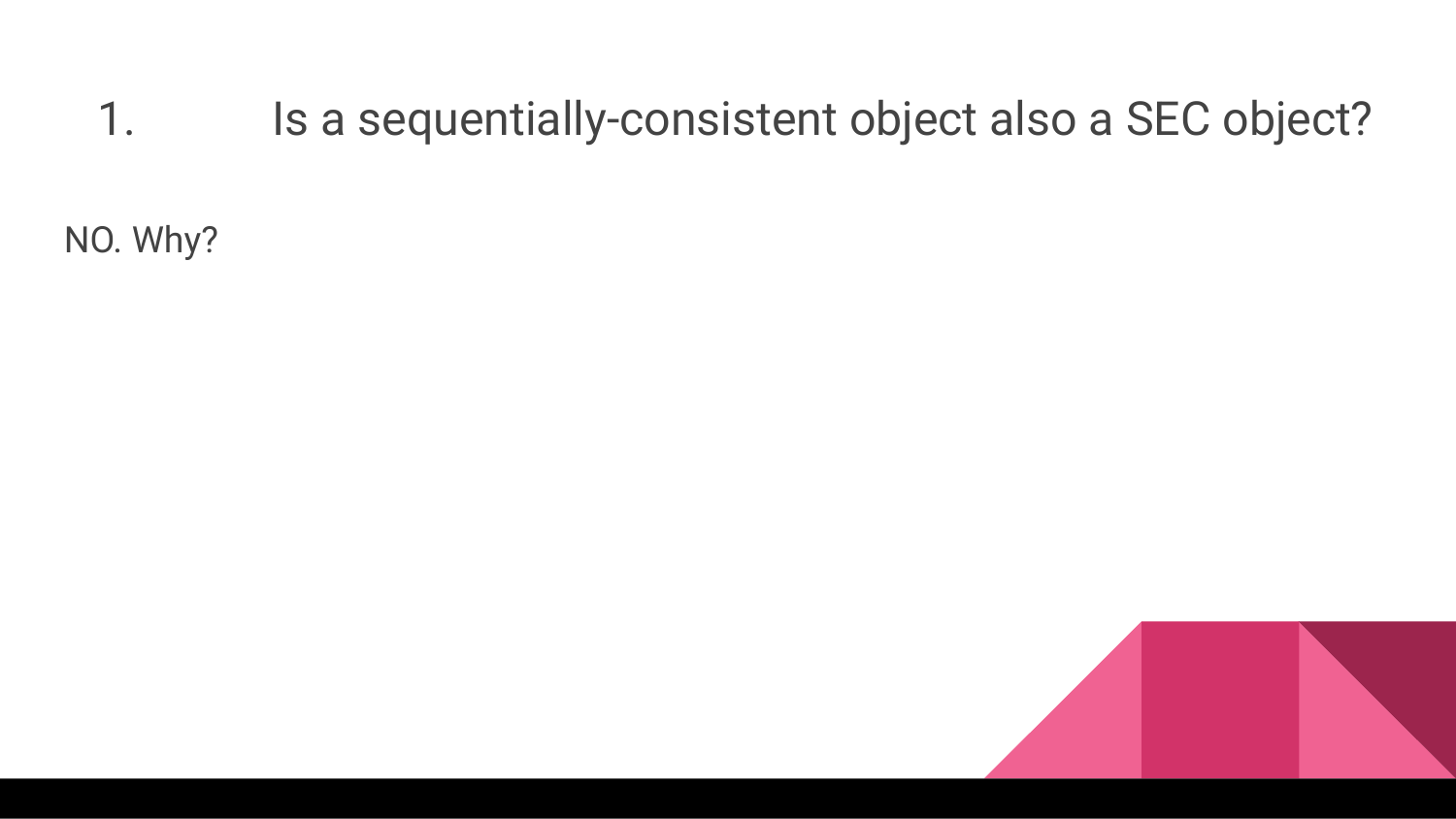

Is a sequentially-consistent object also a SEC object?
NO. Why?